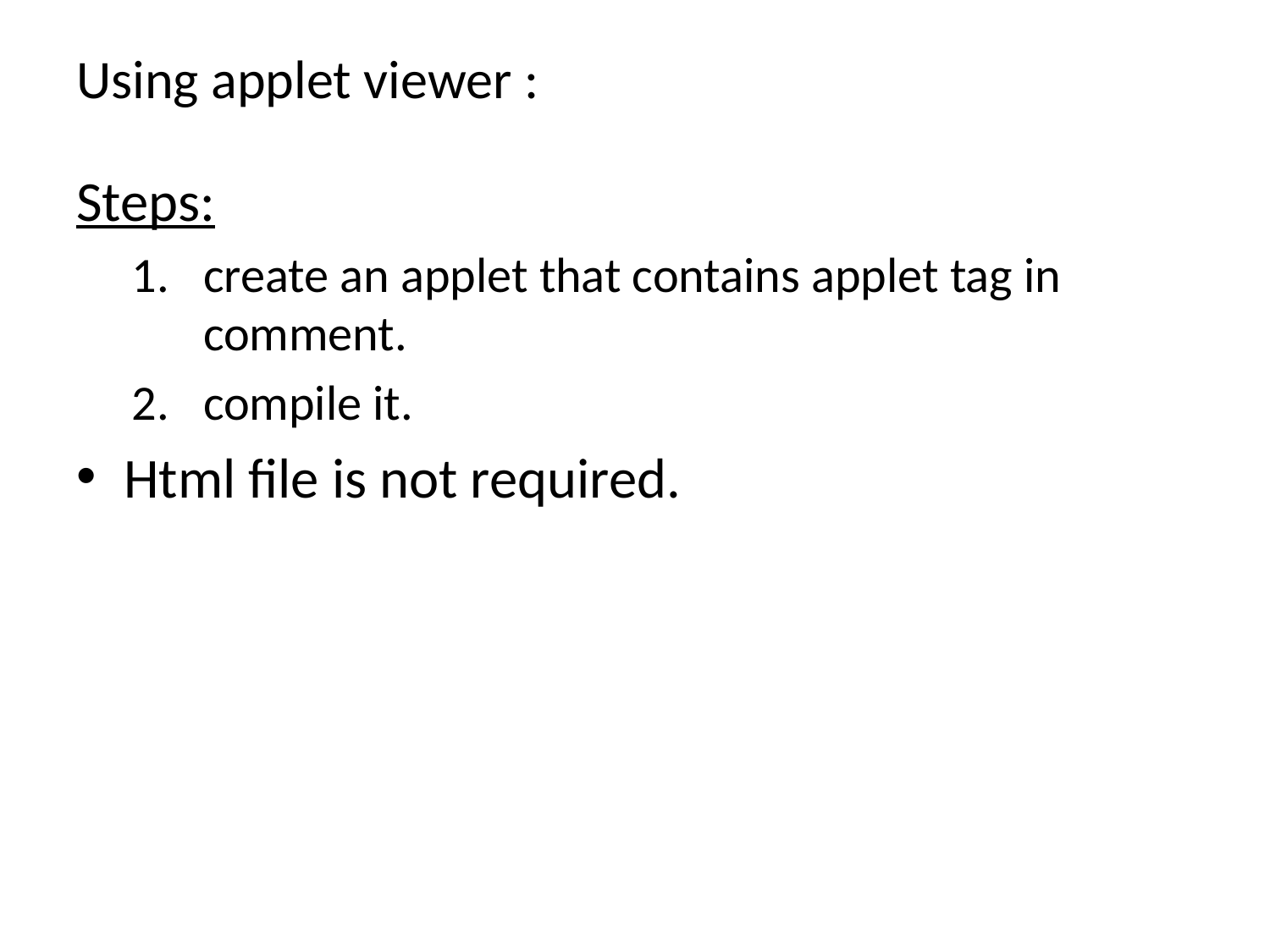

# Using applet viewer :
Steps:
create an applet that contains applet tag in comment.
compile it.
Html file is not required.